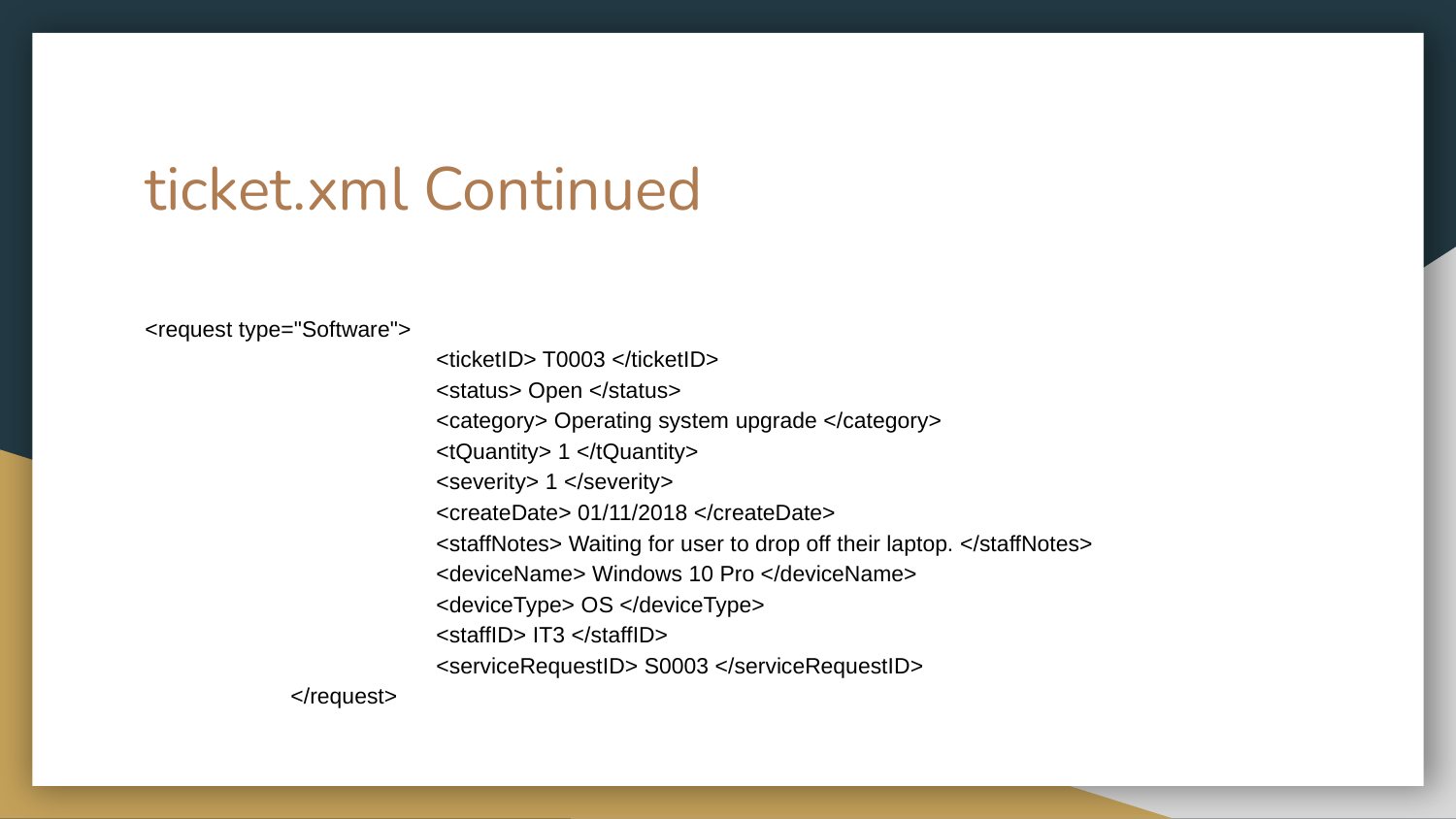

# ticket.xml Continued
<request type="Software">
		<ticketID> T0003 </ticketID>
		<status> Open </status>
		<category> Operating system upgrade </category>
		<tQuantity> 1 </tQuantity>
		<severity> 1 </severity>
		<createDate> 01/11/2018 </createDate>
		<staffNotes> Waiting for user to drop off their laptop. </staffNotes>
		<deviceName> Windows 10 Pro </deviceName>
		<deviceType> OS </deviceType>
		<staffID> IT3 </staffID>
		<serviceRequestID> S0003 </serviceRequestID>
	</request>